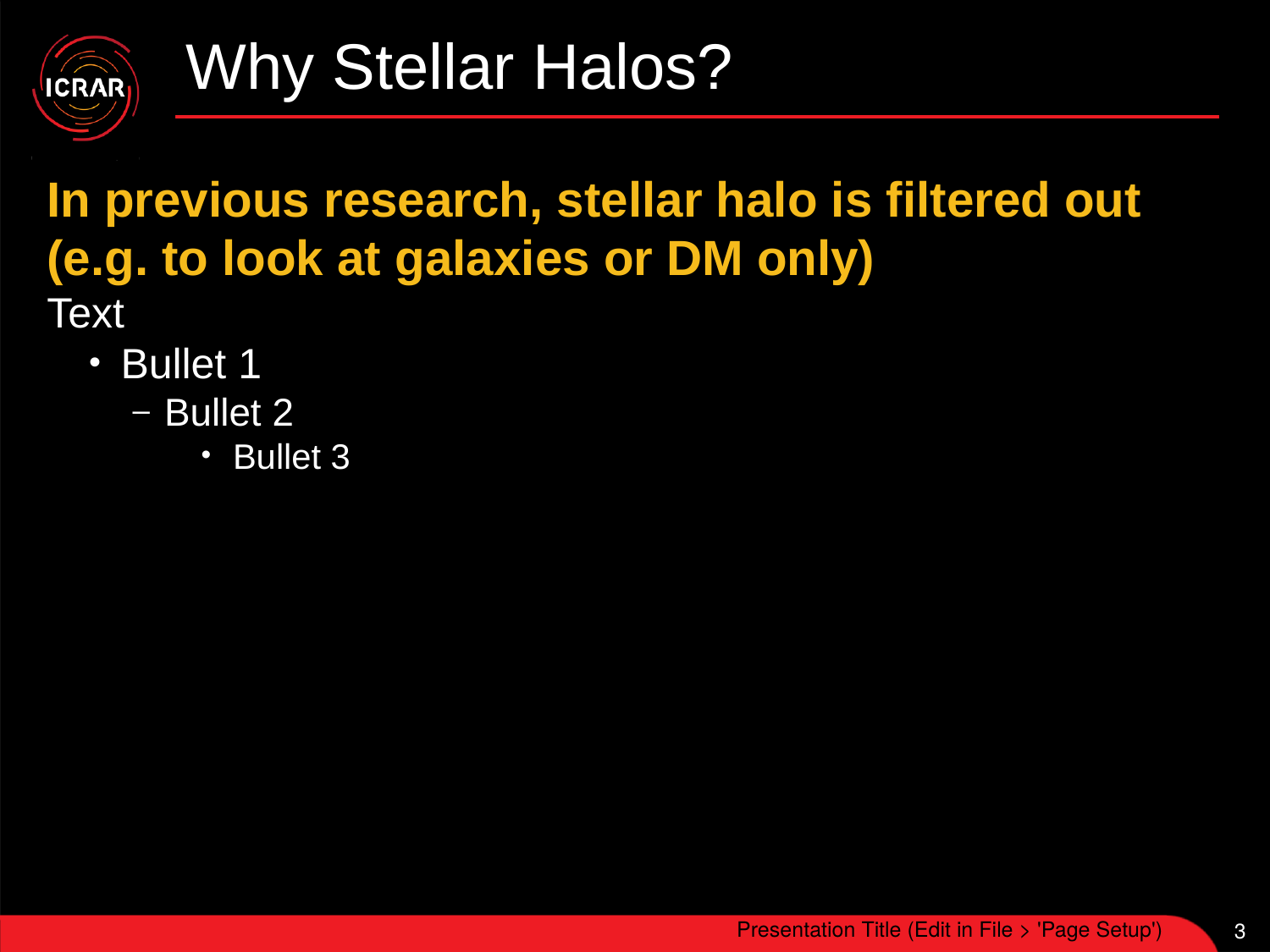

# Why Stellar Halos?
In previous research, stellar halo is filtered out (e.g. to look at galaxies or DM only)
Text
Bullet 1
Bullet 2
Bullet 3
Presentation Title (Edit in File > 'Page Setup')